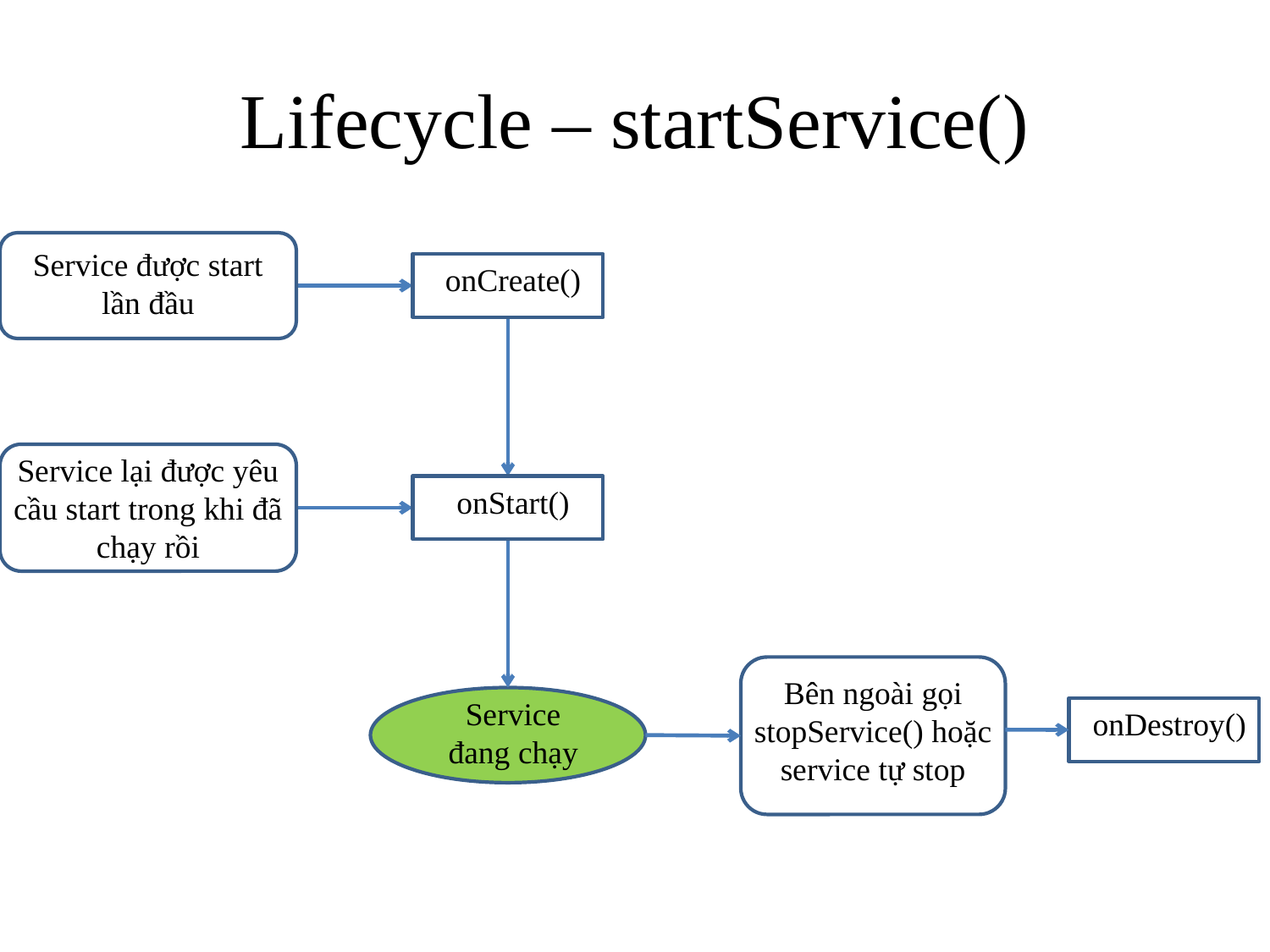

# Lifecycle – startService()

Service được start lần đầu
onCreate()

Service lại được yêu cầu start trong khi đã chạy rồi

onStart()

Bên ngoài gọi stopService() hoặc service tự stop

Service đang chạy
onDestroy()